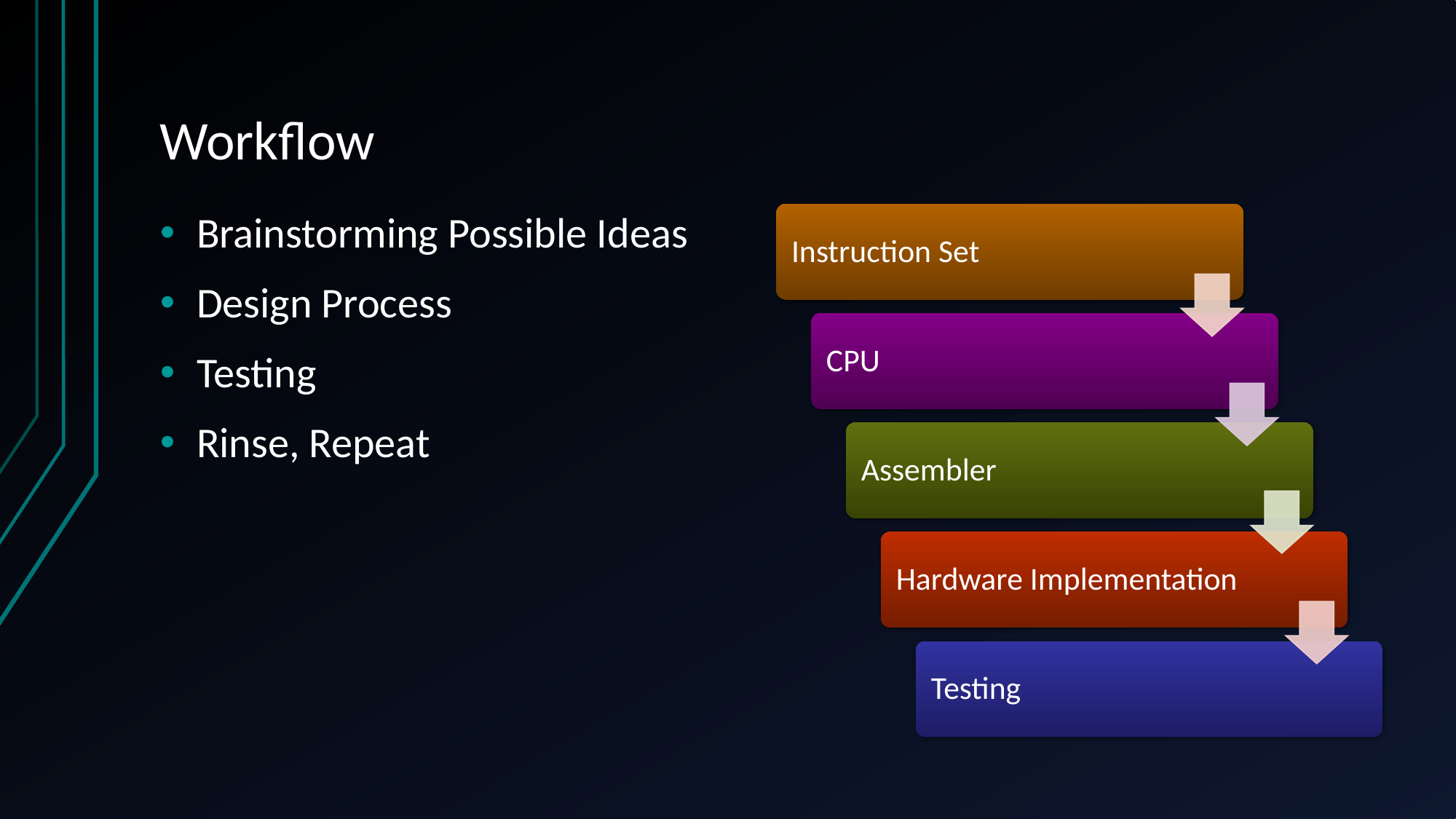

# Workflow
Instruction Set
CPU
Assembler
Hardware Implementation
Testing

Brainstorming Possible Ideas
Design Process
Testing
Rinse, Repeat